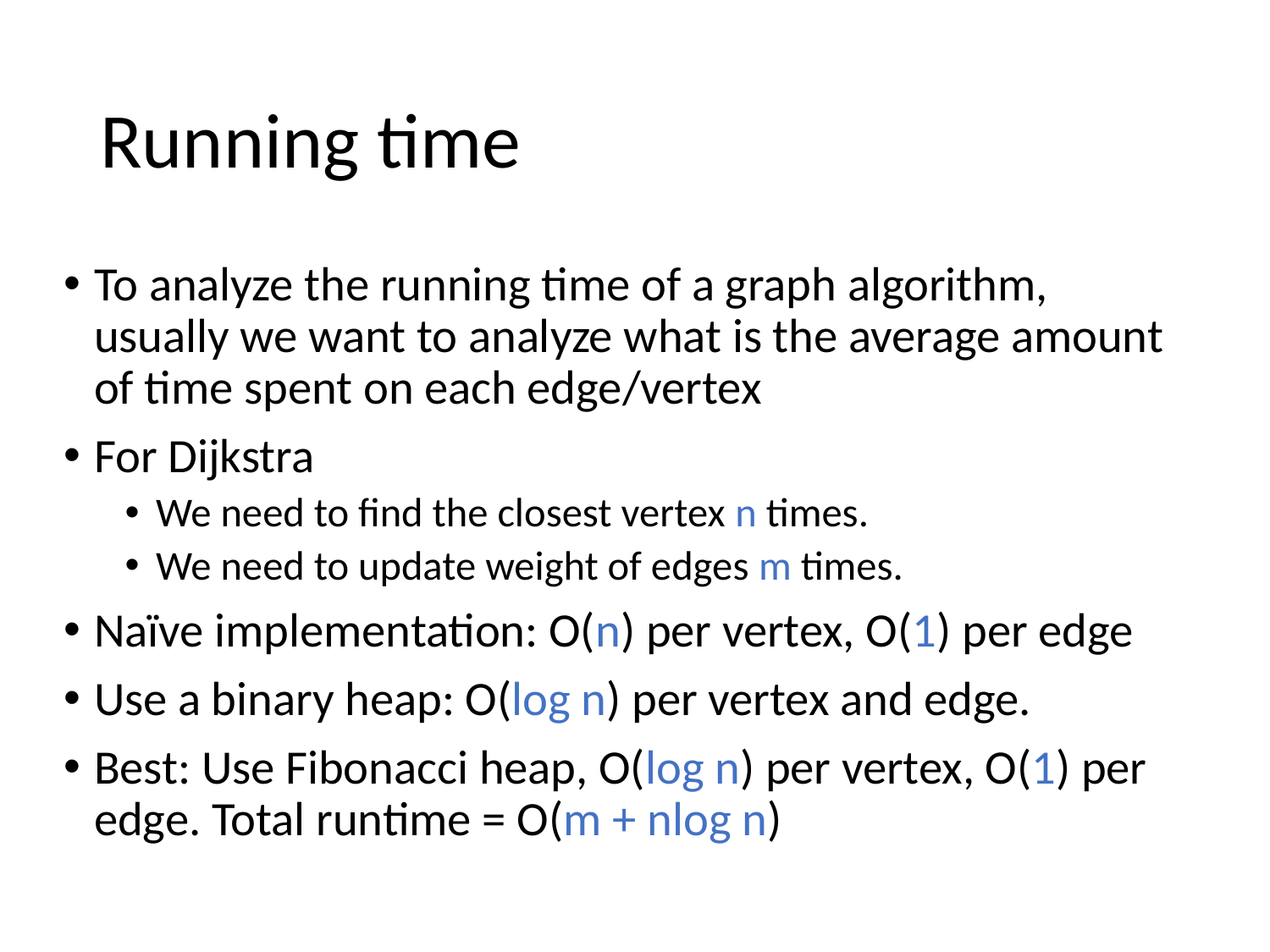

# Running time
To analyze the running time of a graph algorithm, usually we want to analyze what is the average amount of time spent on each edge/vertex
For Dijkstra
We need to find the closest vertex n times.
We need to update weight of edges m times.
Naïve implementation: O(n) per vertex, O(1) per edge
Use a binary heap: O(log n) per vertex and edge.
Best: Use Fibonacci heap, O(log n) per vertex, O(1) per edge. Total runtime = O(m + nlog n)